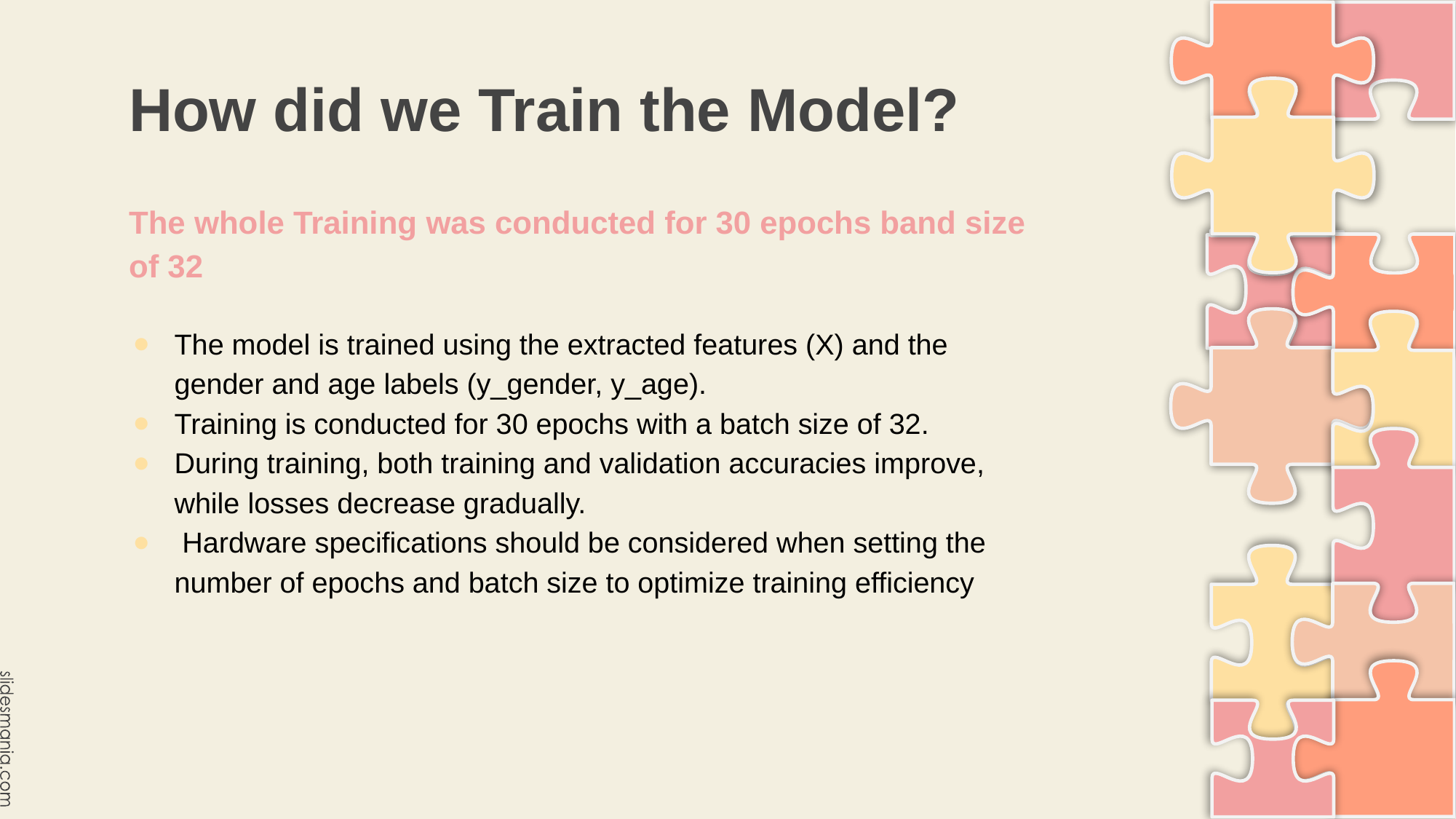

# How did we Train the Model?
The whole Training was conducted for 30 epochs band size of 32
The model is trained using the extracted features (X) and the gender and age labels (y_gender, y_age).
Training is conducted for 30 epochs with a batch size of 32.
During training, both training and validation accuracies improve, while losses decrease gradually.
 Hardware specifications should be considered when setting the number of epochs and batch size to optimize training efficiency